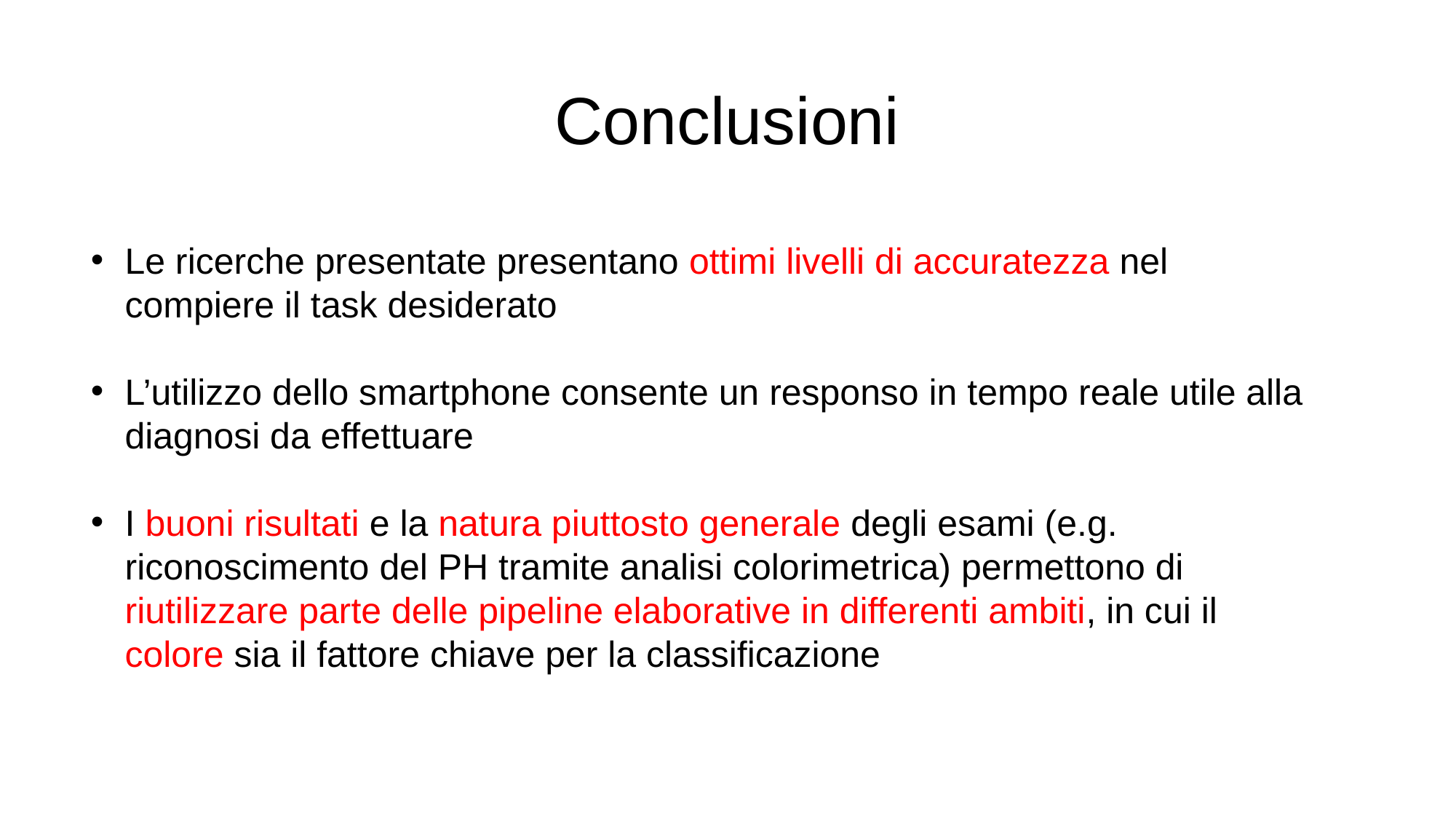

# Conclusioni
Le ricerche presentate presentano ottimi livelli di accuratezza nel compiere il task desiderato

L’utilizzo dello smartphone consente un responso in tempo reale utile alla diagnosi da effettuare

I buoni risultati e la natura piuttosto generale degli esami (e.g. riconoscimento del PH tramite analisi colorimetrica) permettono di riutilizzare parte delle pipeline elaborative in differenti ambiti, in cui il colore sia il fattore chiave per la classificazione